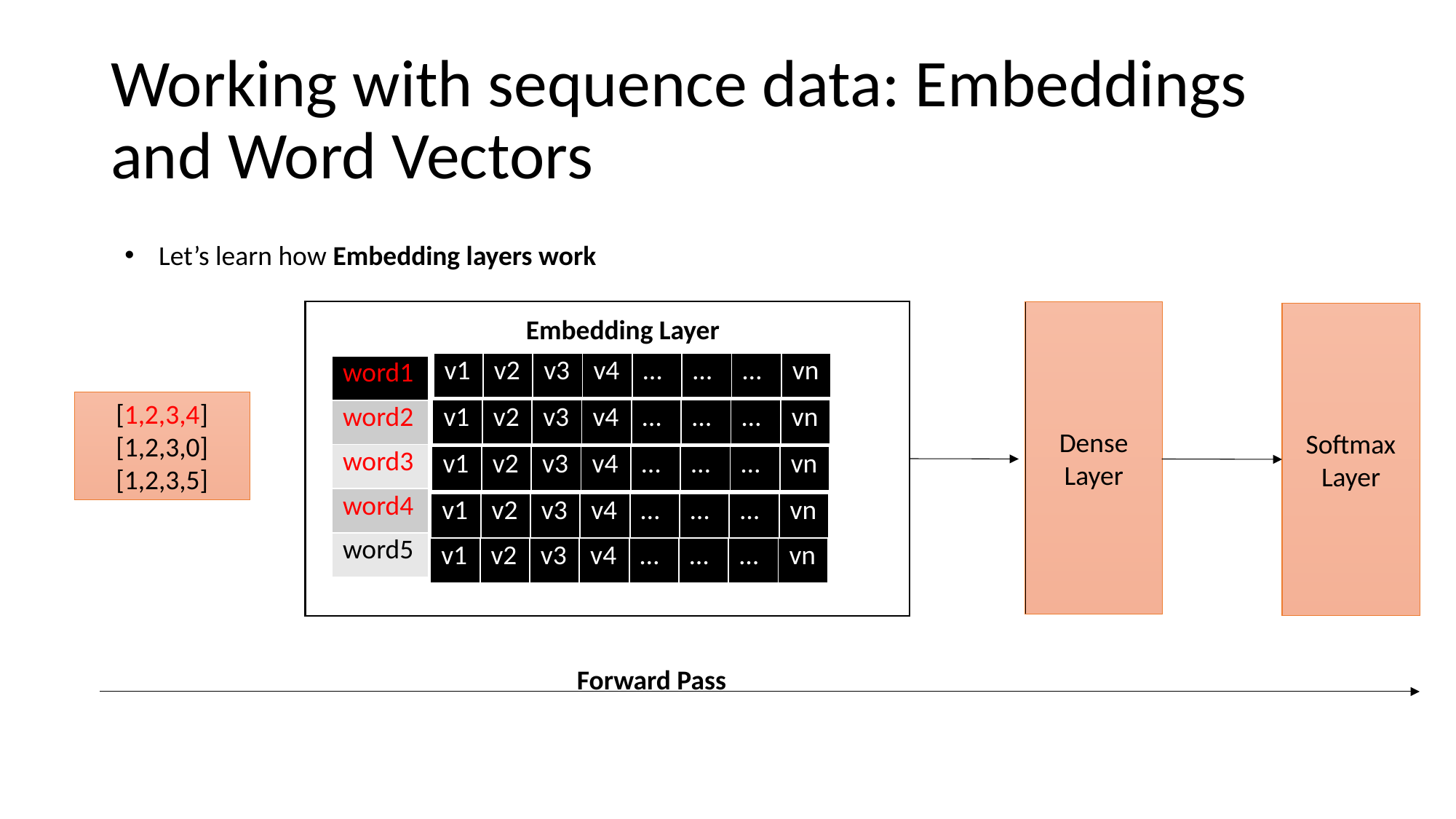

Working with sequence data: Embeddings and Word Vectors
Let’s learn how Embedding layers work

Dense
Layer
Softmax
Layer
Embedding Layer
| v1 | v2 | v3 | v4 | … | … | … | vn |
| --- | --- | --- | --- | --- | --- | --- | --- |
| word1 |
| --- |
| word2 |
| word3 |
| word4 |
| word5 |
[1,2,3,4]
[1,2,3,0]
[1,2,3,5]
| v1 | v2 | v3 | v4 | … | … | … | vn |
| --- | --- | --- | --- | --- | --- | --- | --- |
| v1 | v2 | v3 | v4 | … | … | … | vn |
| --- | --- | --- | --- | --- | --- | --- | --- |
| v1 | v2 | v3 | v4 | … | … | … | vn |
| --- | --- | --- | --- | --- | --- | --- | --- |
| v1 | v2 | v3 | v4 | … | … | … | vn |
| --- | --- | --- | --- | --- | --- | --- | --- |
Forward Pass